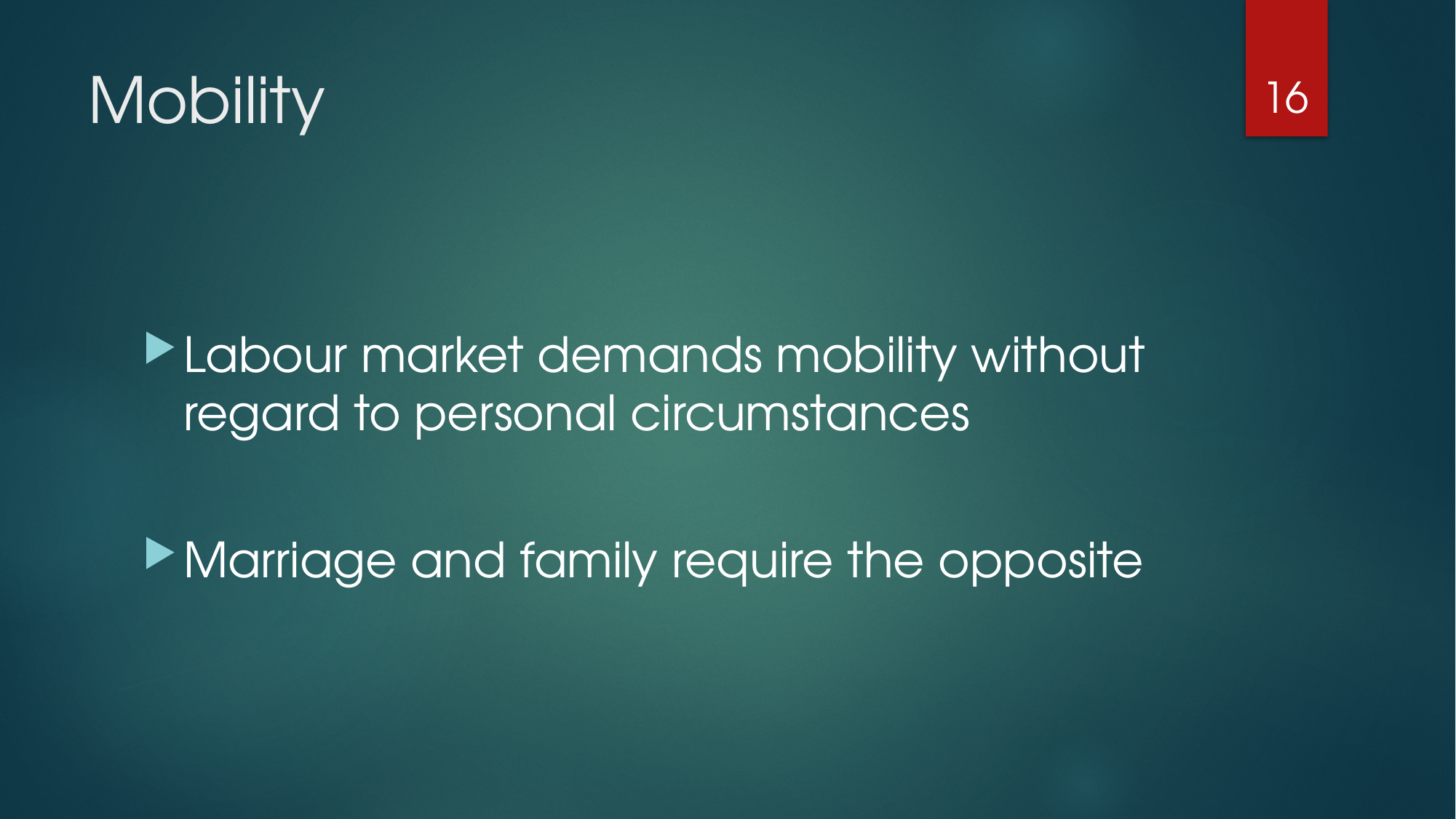

16
# Mobility

Labour market demands mobility without regard to personal circumstances

Marriage and family require the opposite